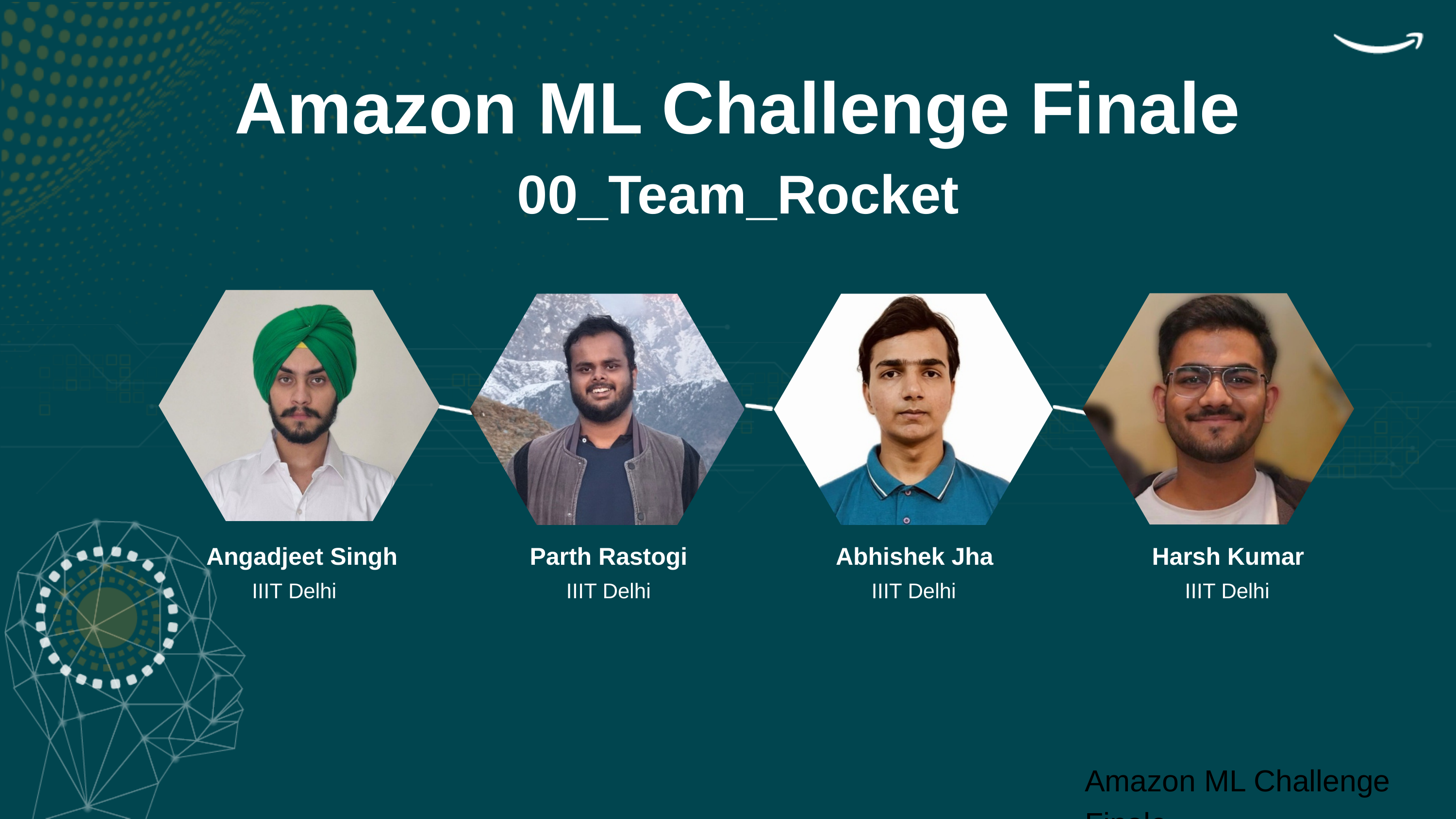

Amazon ML Challenge Finale
00_Team_Rocket

Angadjeet Singh
Parth Rastogi
Abhishek Jha
Harsh Kumar

IIIT Delhi
IIIT Delhi
IIIT Delhi
IIIT Delhi
Amazon ML Challenge Finale